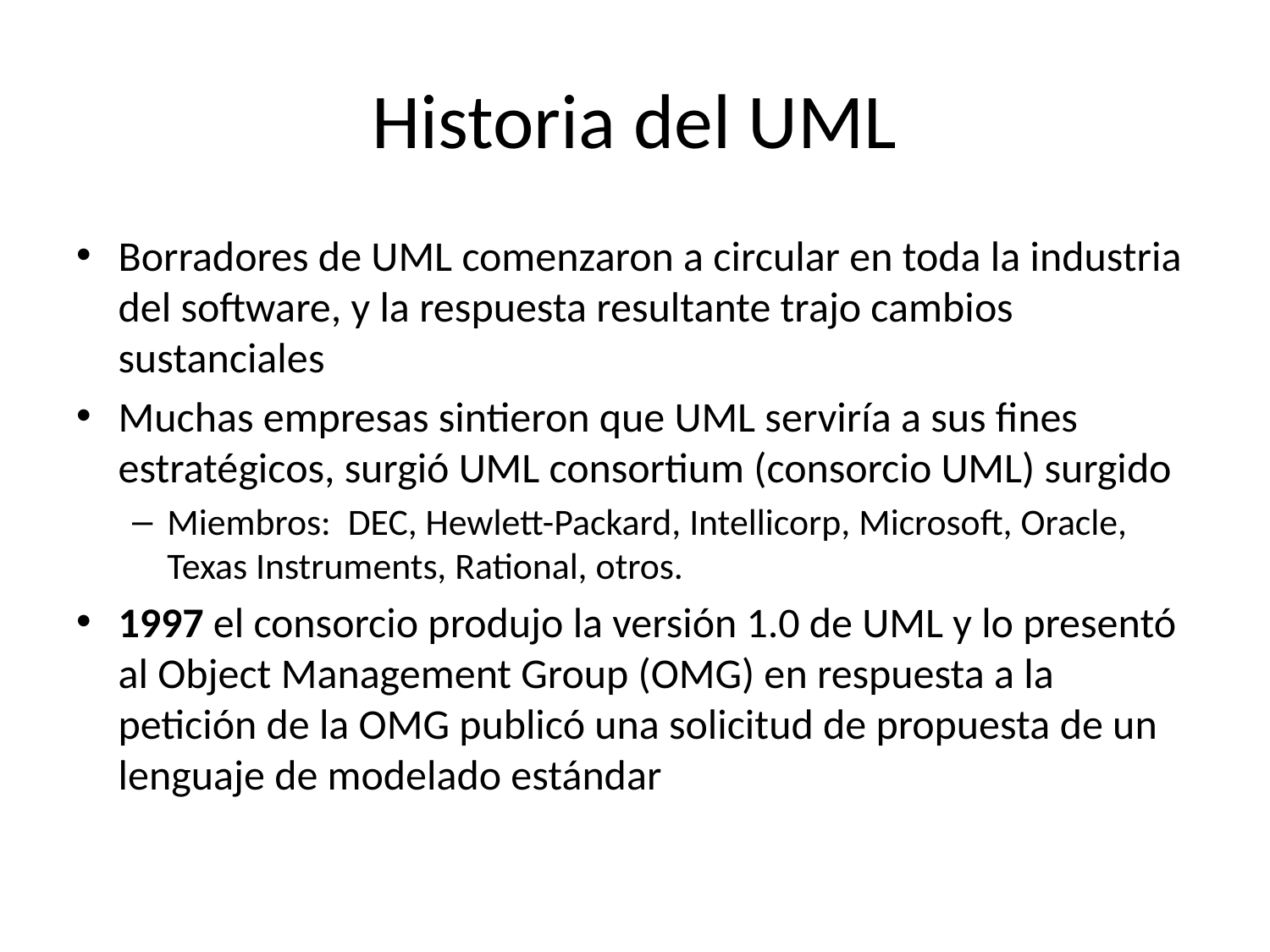

# Historia del UML
Borradores de UML comenzaron a circular en toda la industria del software, y la respuesta resultante trajo cambios sustanciales
Muchas empresas sintieron que UML serviría a sus fines estratégicos, surgió UML consortium (consorcio UML) surgido
Miembros:  DEC, Hewlett-Packard, Intellicorp, Microsoft, Oracle, Texas Instruments, Rational, otros.
1997 el consorcio produjo la versión 1.0 de UML y lo presentó al Object Management Group (OMG) en respuesta a la petición de la OMG publicó una solicitud de propuesta de un lenguaje de modelado estándar